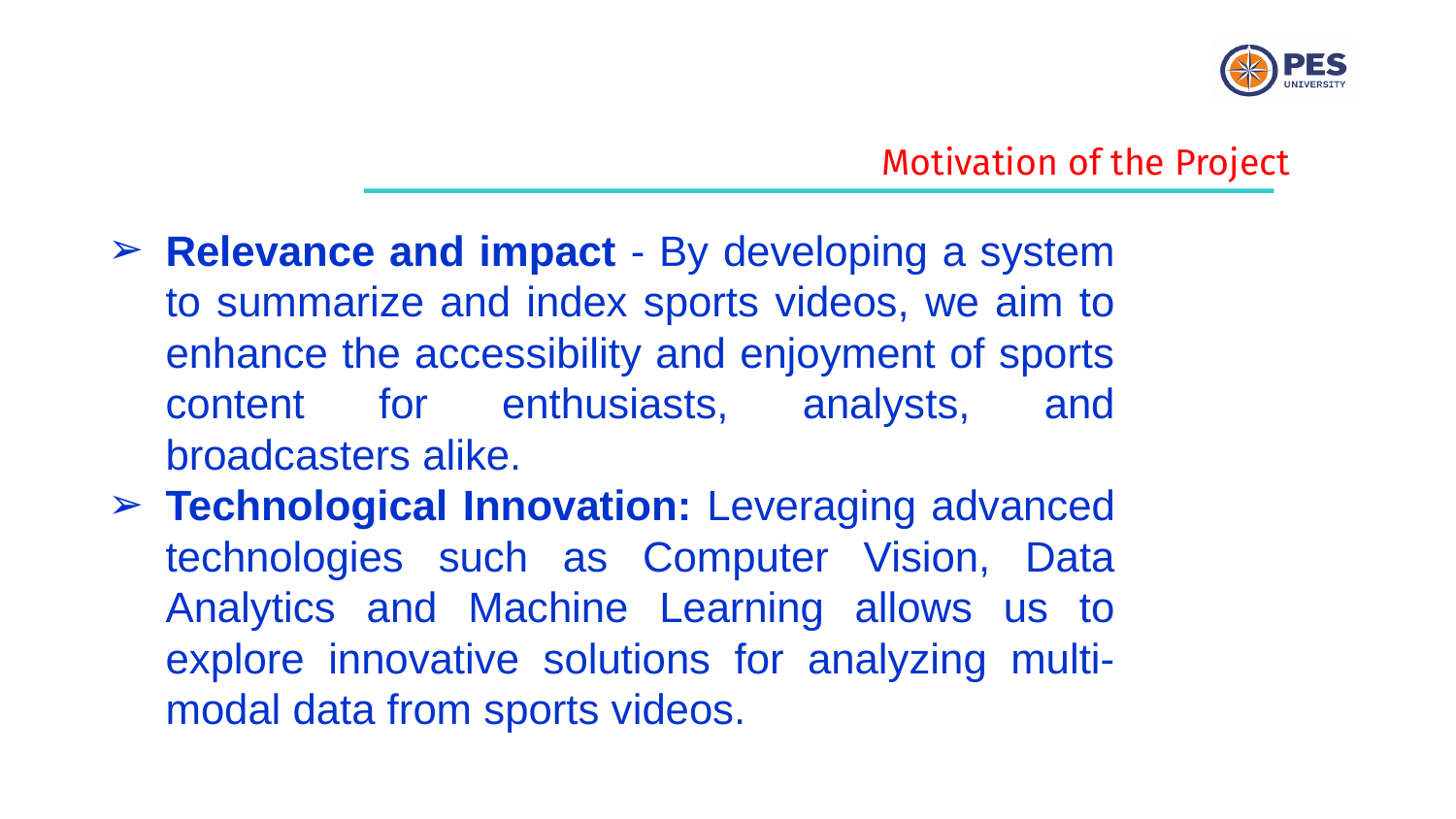

Motivation of the Project

Relevance and impact - By developing a system to summarize and index sports videos, we aim to enhance the accessibility and enjoyment of sports content for enthusiasts, analysts, and broadcasters alike.
Technological Innovation: Leveraging advanced technologies such as Computer Vision, Data Analytics and Machine Learning allows us to explore innovative solutions for analyzing multi-modal data from sports videos.